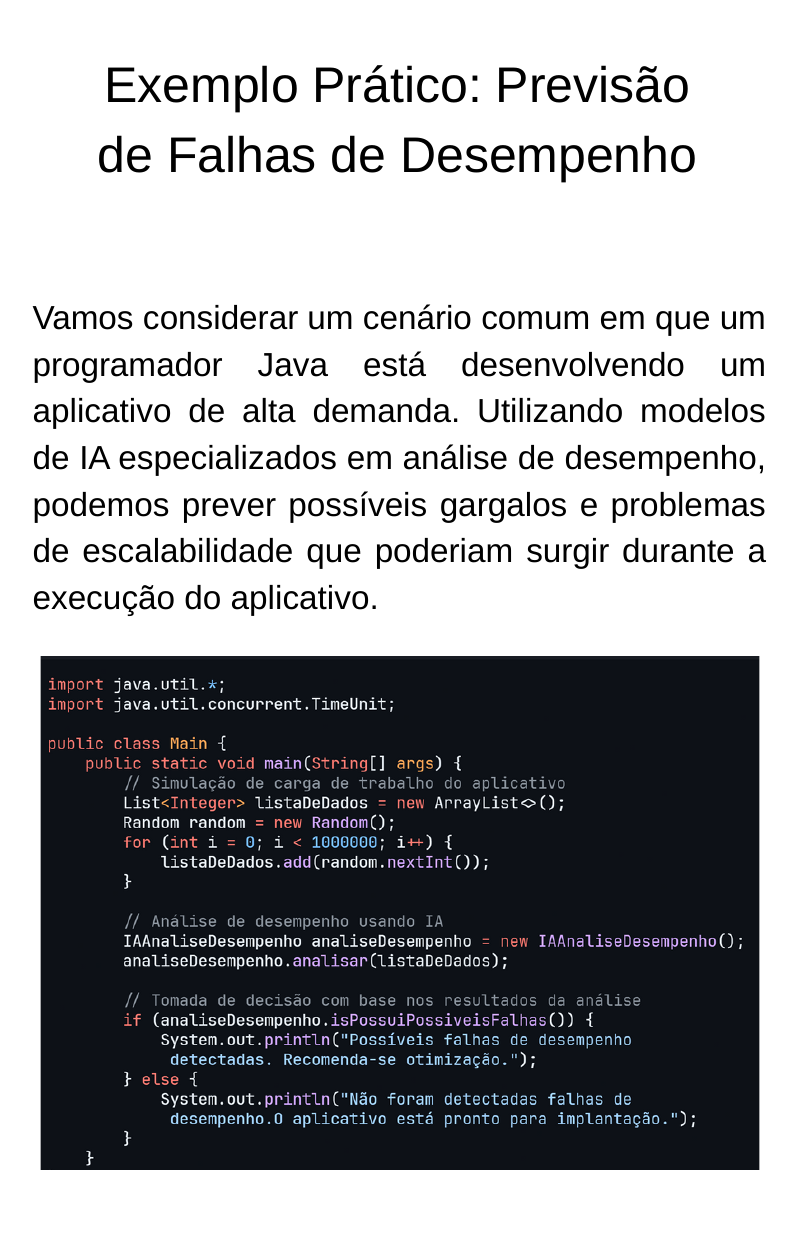

Exemplo Prático: Previsão de Falhas de Desempenho
Vamos considerar um cenário comum em que um programador Java está desenvolvendo um aplicativo de alta demanda. Utilizando modelos de IA especializados em análise de desempenho, podemos prever possíveis gargalos e problemas de escalabilidade que poderiam surgir durante a execução do aplicativo.